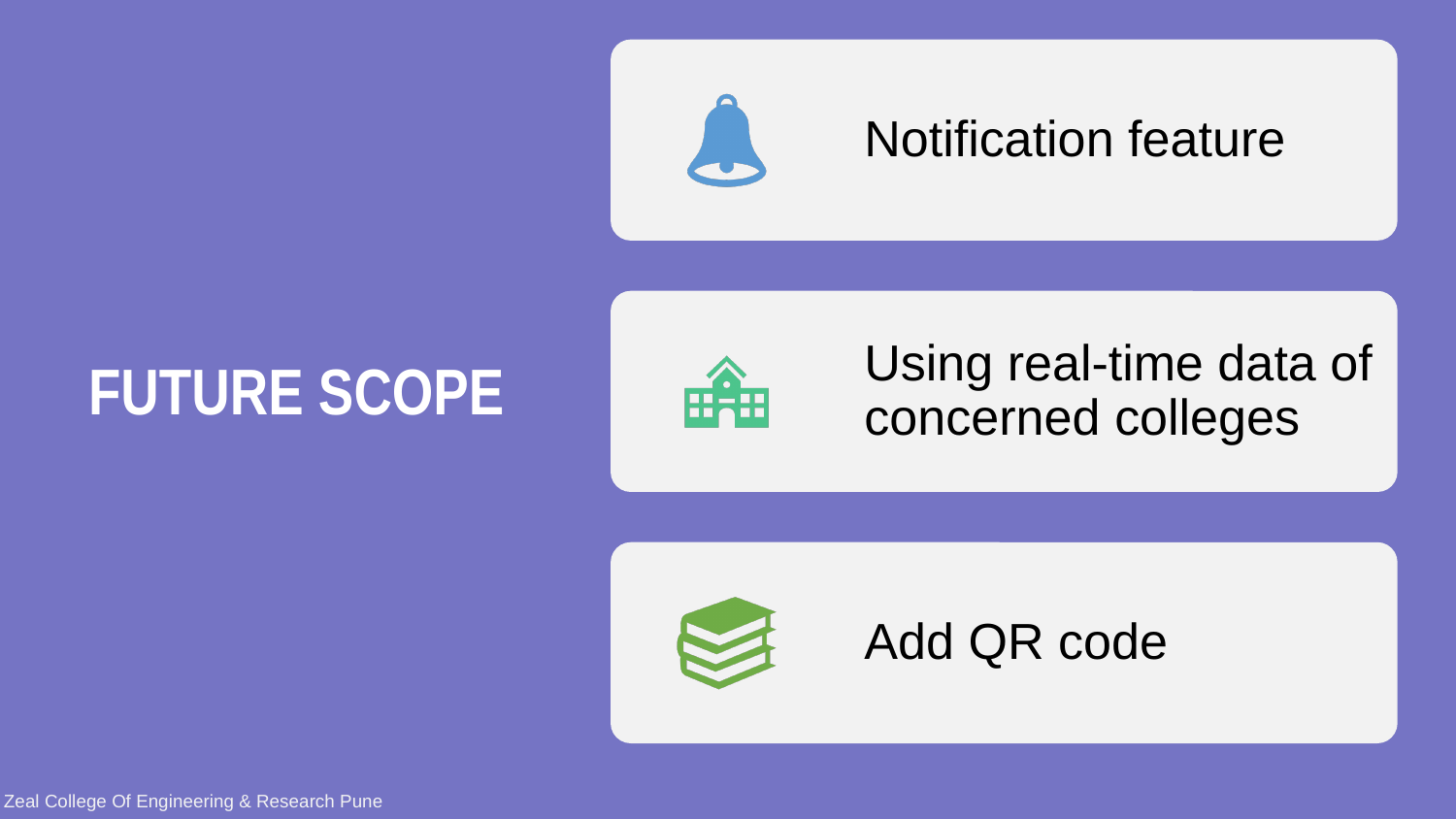

Notification feature
Using real-time data of concerned colleges
Add QR code
# FUTURE SCOPE
Zeal College Of Engineering & Research Pune